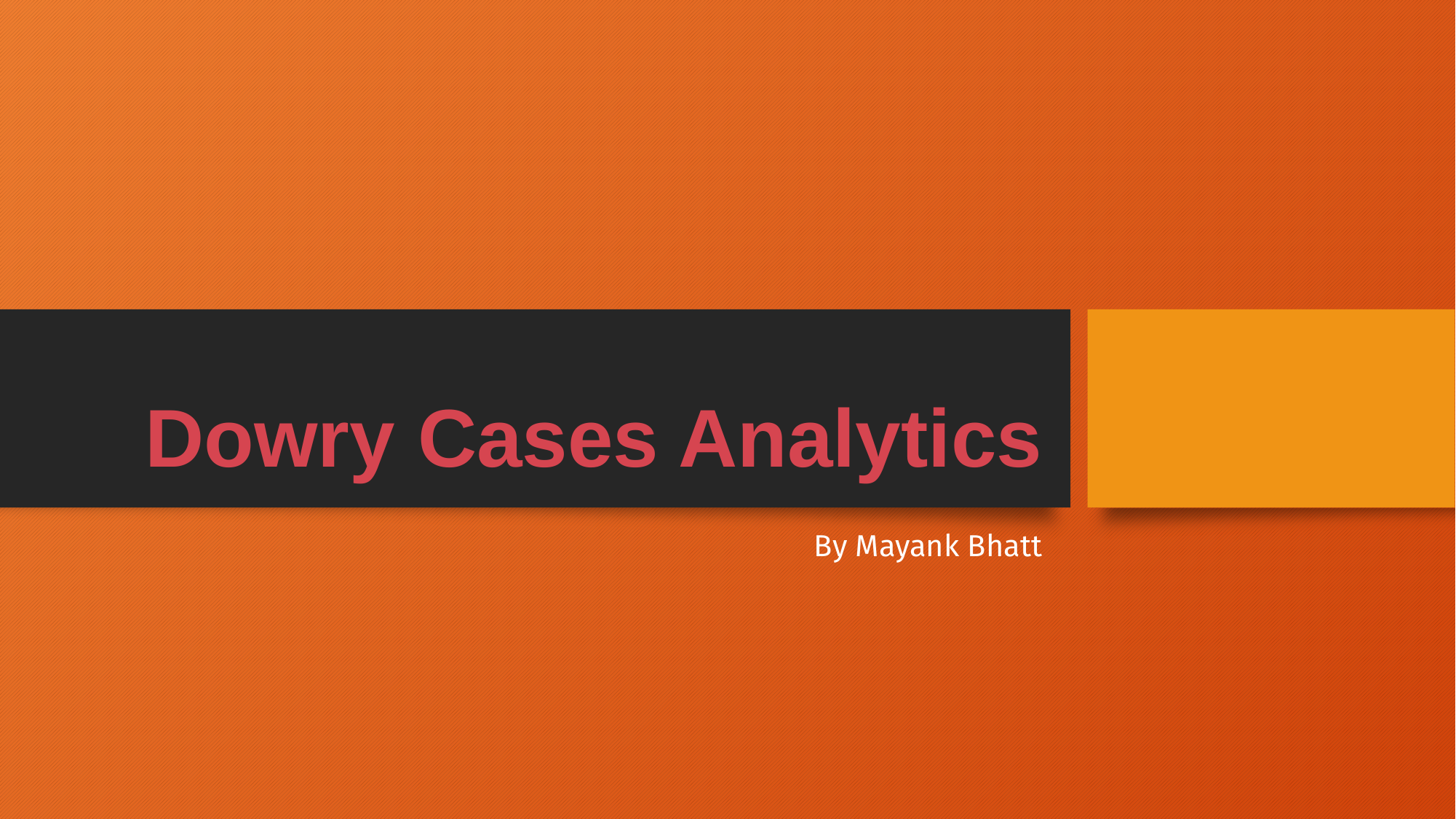

# Dowry Cases Analytics
By Mayank Bhatt